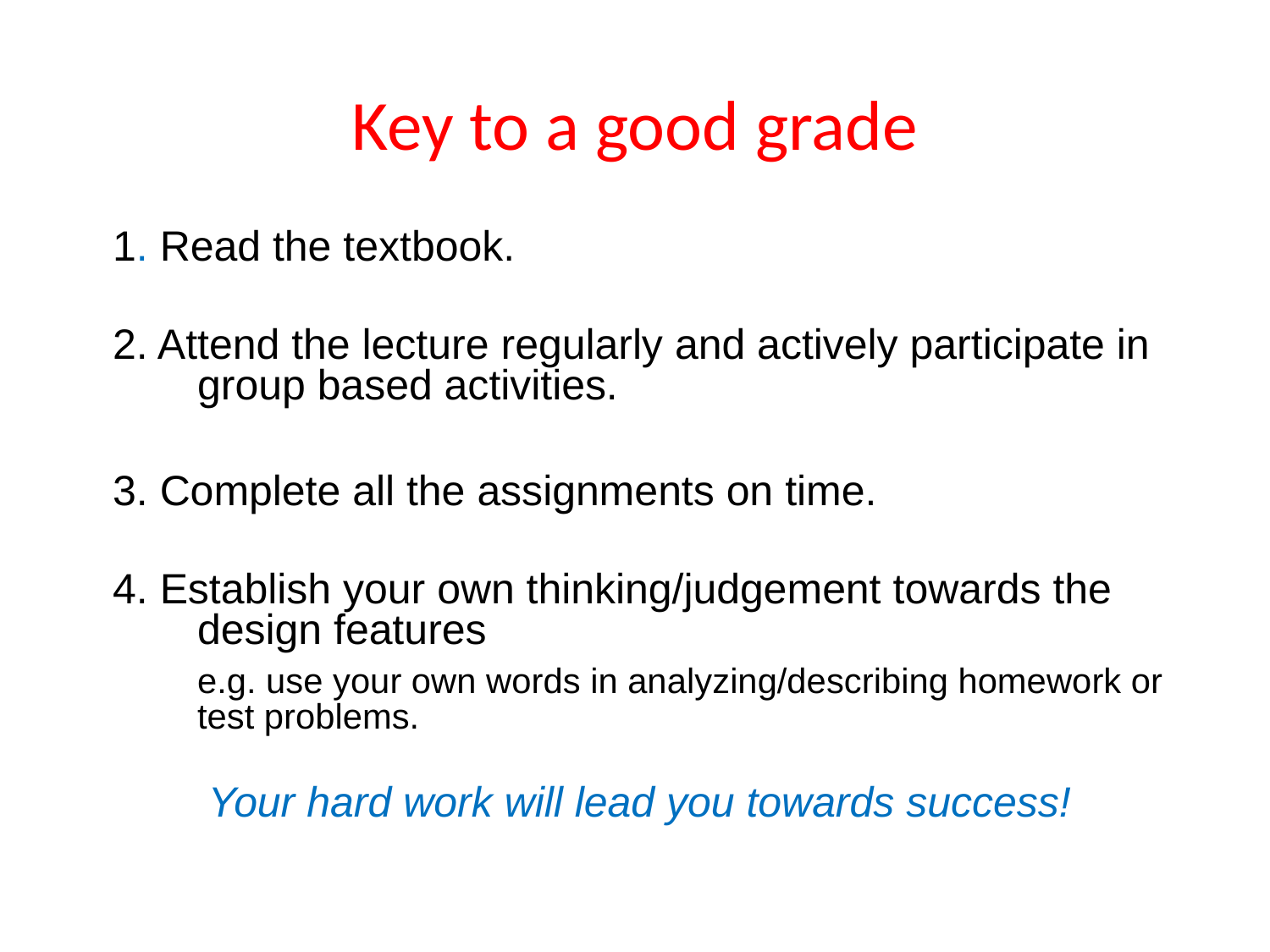

# Key to a good grade
1. Read the textbook.

2. Attend the lecture regularly and actively participate in group based activities.

3. Complete all the assignments on time.

4. Establish your own thinking/judgement towards the design features
	e.g. use your own words in analyzing/describing homework or test problems.

Your hard work will lead you towards success!